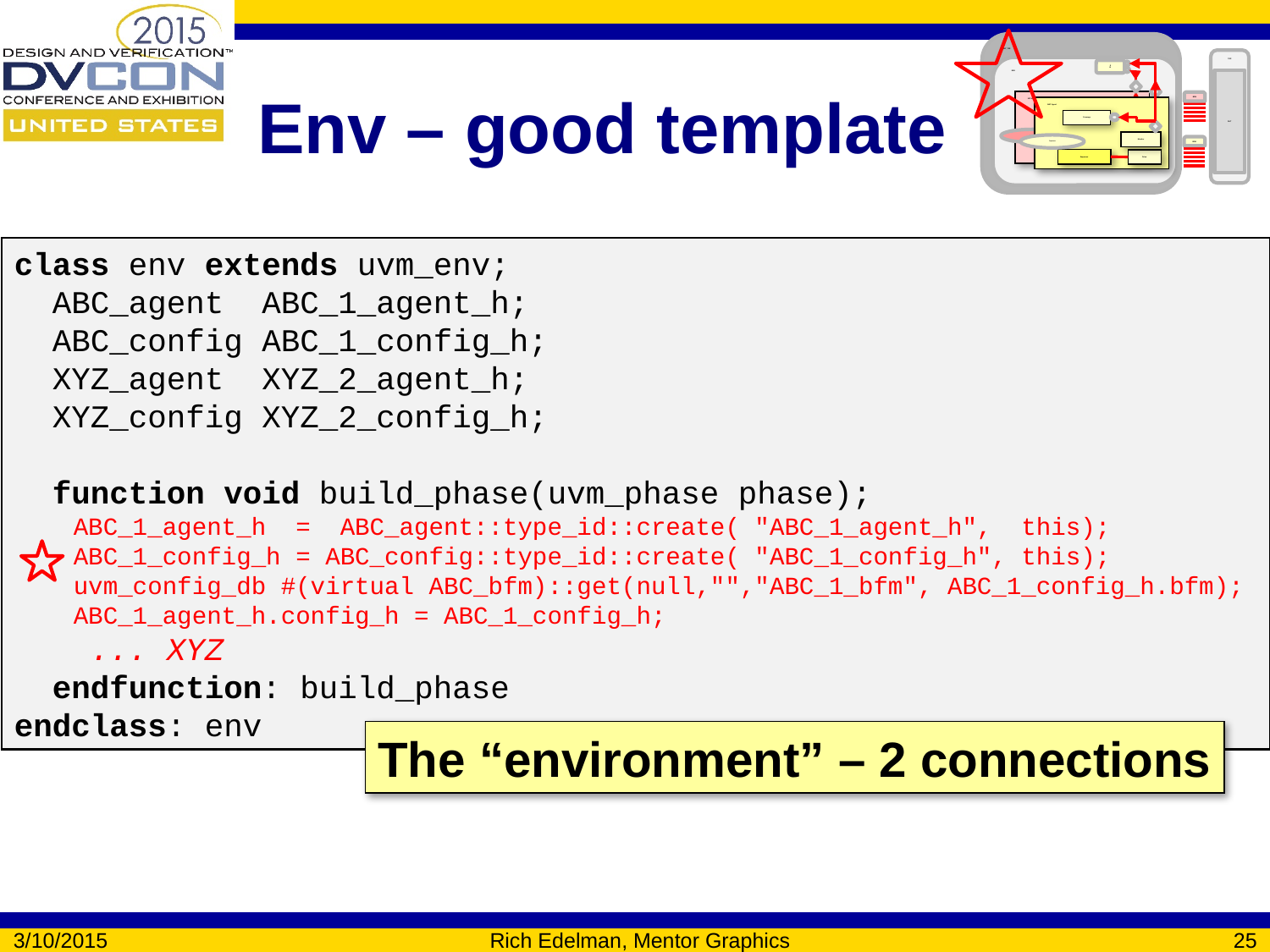

TEST_TOP
TOP
ENV
SB

DUT
ABC Agent
Coverage

Monitor
Sequence
Sequencer
Driver

XYZ Agent
Coverage

Monitor
Sequence
Sequencer
Driver
BFM
BFM
# Env – good template

class env extends uvm_env;
  ABC_agent  ABC_1_agent_h;
  ABC_config ABC_1_config_h;
  XYZ_agent  XYZ_2_agent_h;
  XYZ_config XYZ_2_config_h;

  function void build_phase(uvm_phase phase);
    ABC_1_agent_h  =  ABC_agent::type_id::create( "ABC_1_agent_h",  this);
    ABC_1_config_h = ABC_config::type_id::create( "ABC_1_config_h", this);
    uvm_config_db #(virtual ABC_bfm)::get(null,"","ABC_1_bfm", ABC_1_config_h.bfm);
    ABC_1_agent_h.config_h = ABC_1_config_h;
    ... XYZ
  endfunction: build_phase
endclass: env

The “environment” – 2 connections
3/10/2015
Rich Edelman, Mentor Graphics
25